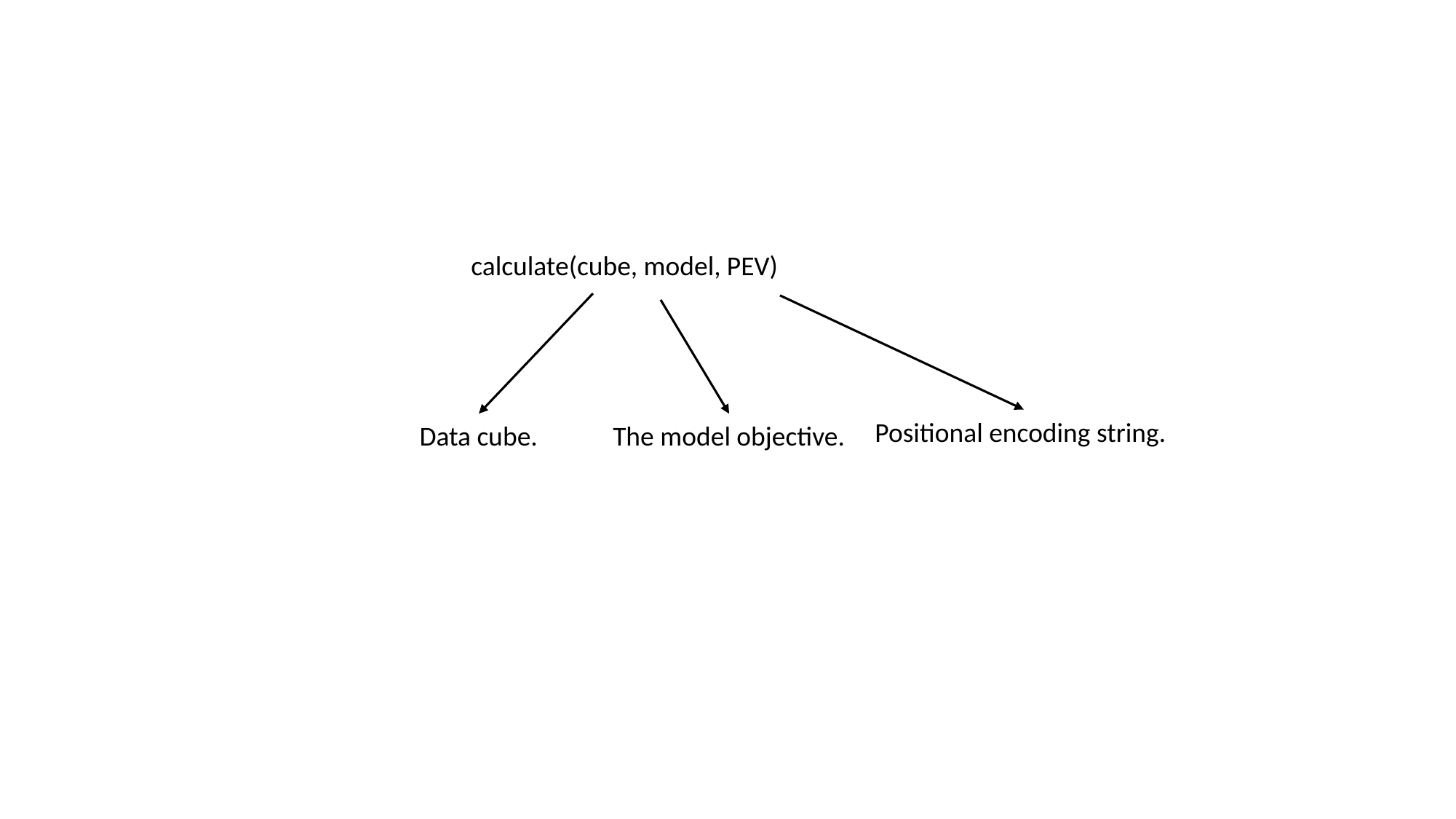

calculate(cube, model, PEV)
Positional encoding string.
Data cube.
The model objective.